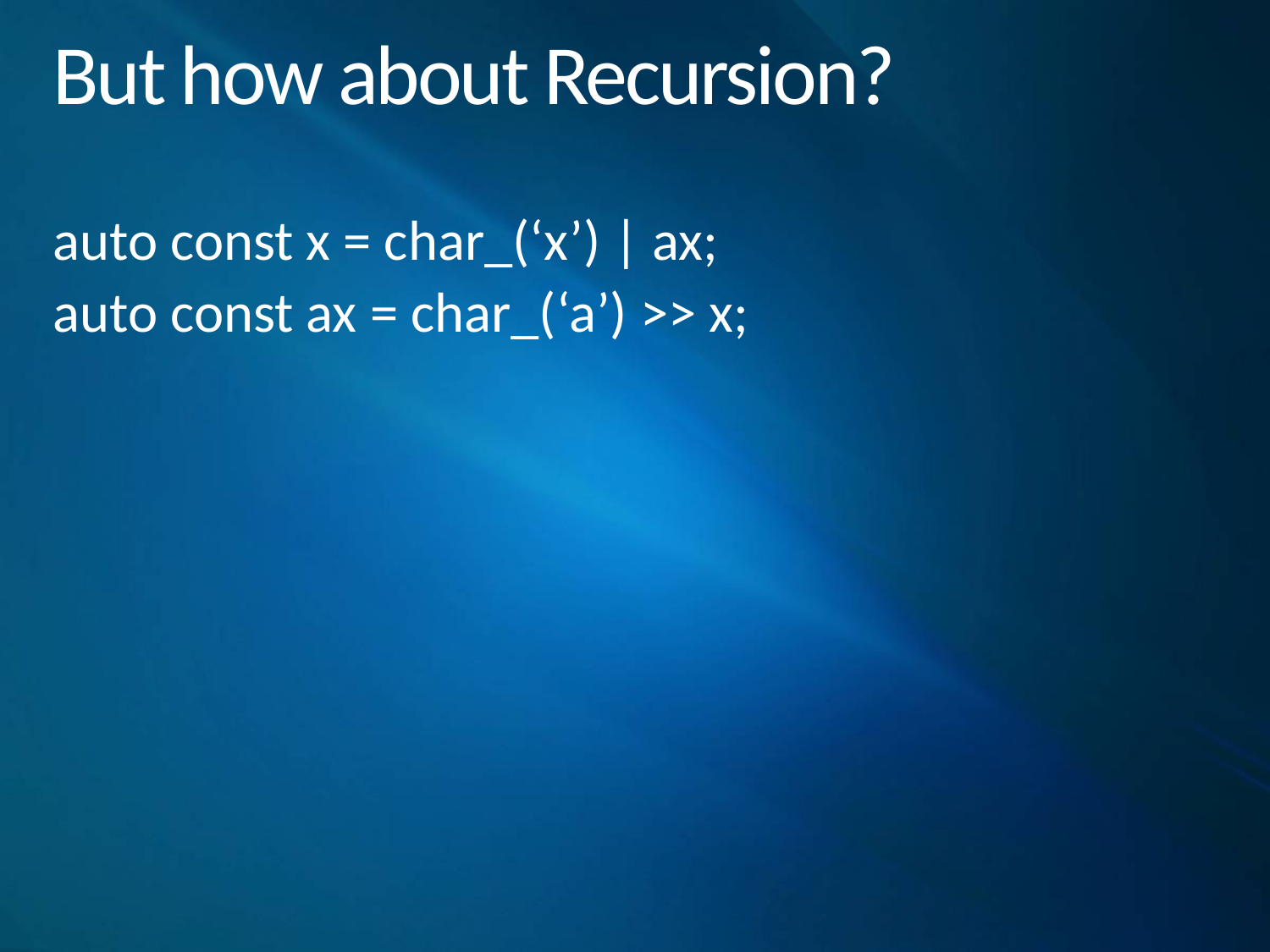

# But how about Recursion?
auto const x = char_(‘x’) | ax;
auto const ax = char_(‘a’) >> x;